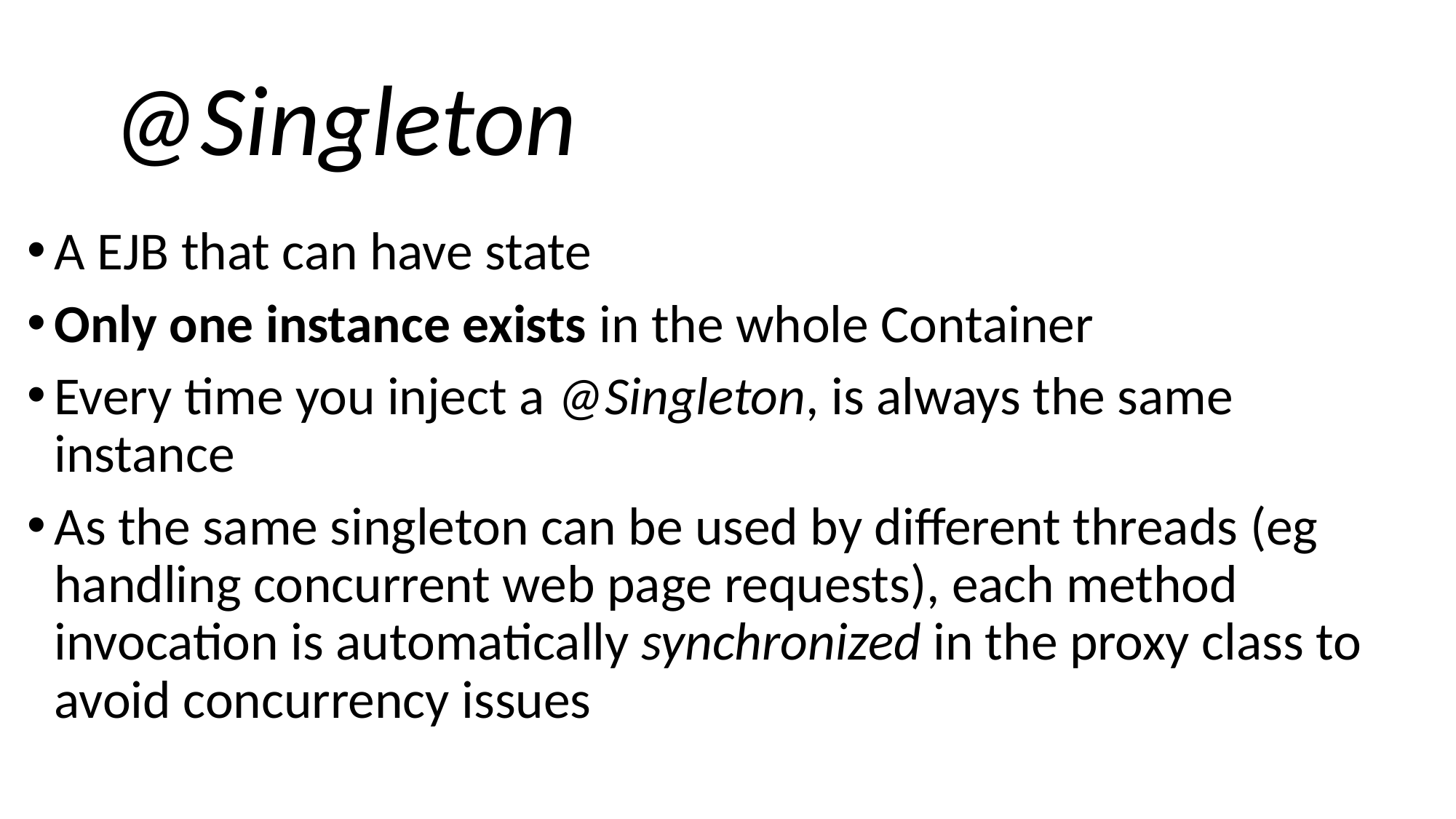

# @Singleton
A EJB that can have state
Only one instance exists in the whole Container
Every time you inject a @Singleton, is always the same instance
As the same singleton can be used by different threads (eg handling concurrent web page requests), each method invocation is automatically synchronized in the proxy class to avoid concurrency issues